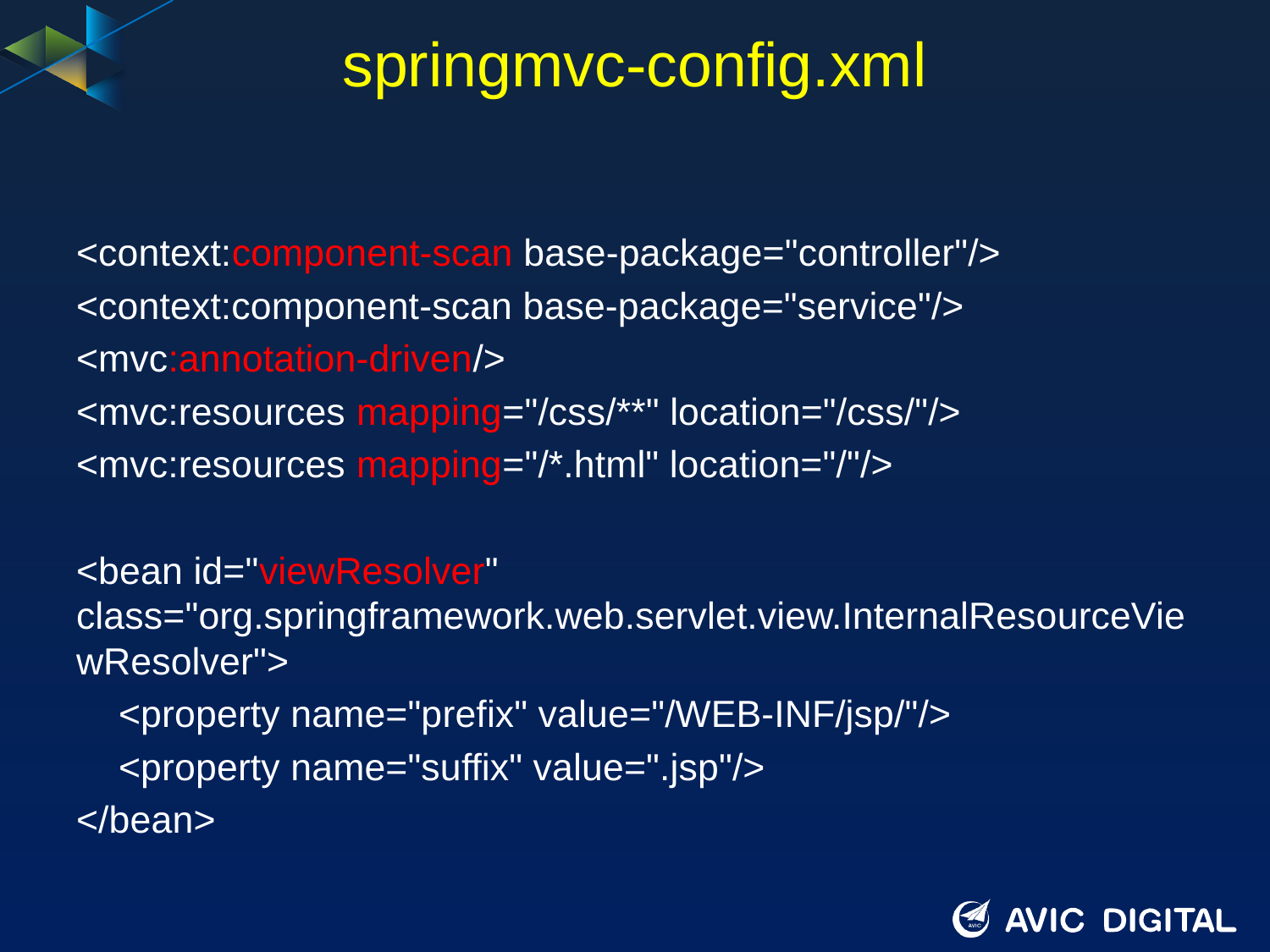

# springmvc-config.xml
<context:component-scan base-package="controller"/>
<context:component-scan base-package="service"/>
<mvc:annotation-driven/>
<mvc:resources mapping="/css/**" location="/css/"/>
<mvc:resources mapping="/*.html" location="/"/>

<bean id="viewResolver" class="org.springframework.web.servlet.view.InternalResourceViewResolver">
    <property name="prefix" value="/WEB-INF/jsp/"/>
    <property name="suffix" value=".jsp"/>
</bean>